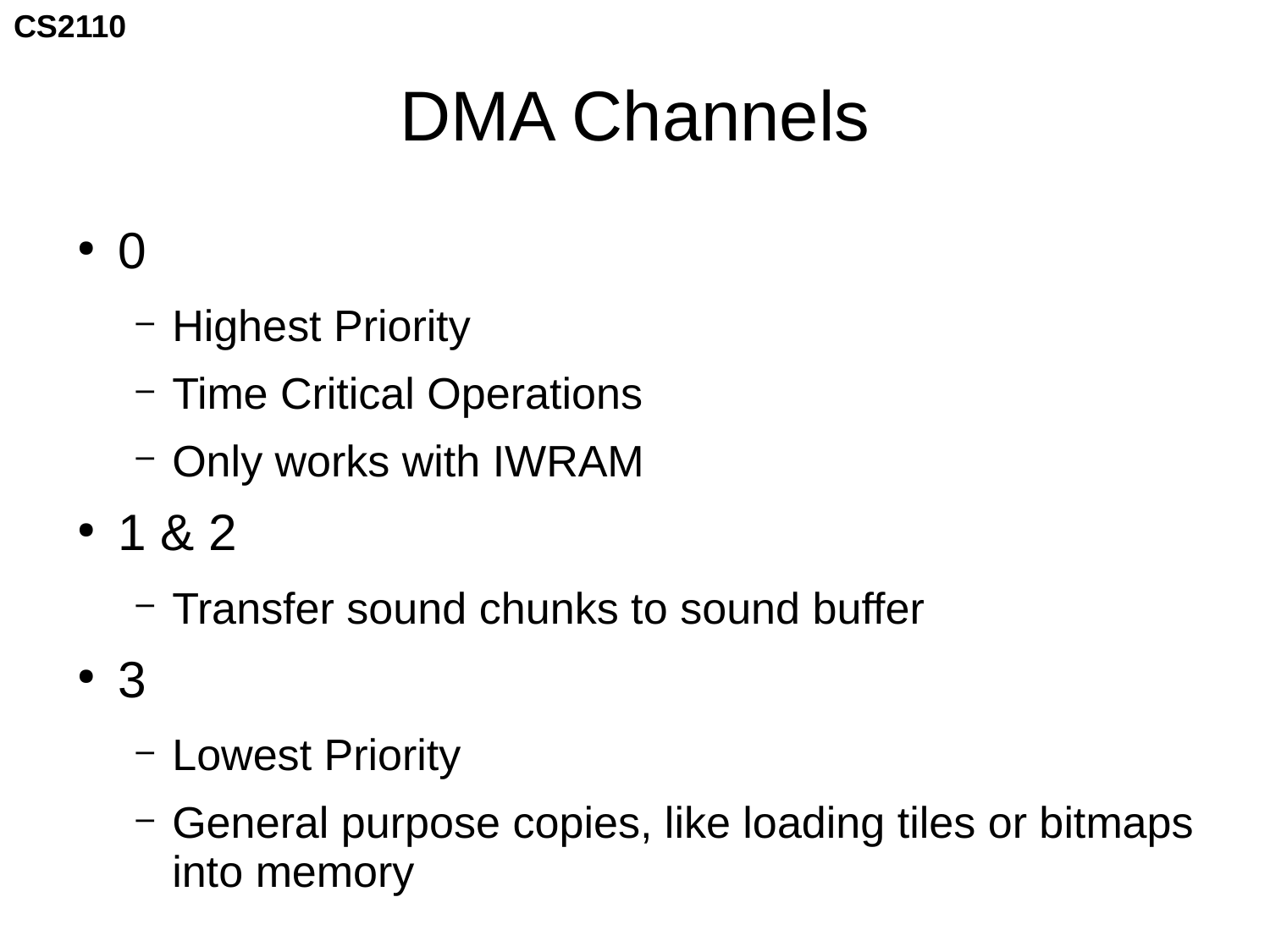

DMA Channels
0
Highest Priority
Time Critical Operations
Only works with IWRAM
1 & 2
Transfer sound chunks to sound buffer
3
Lowest Priority
General purpose copies, like loading tiles or bitmaps into memory